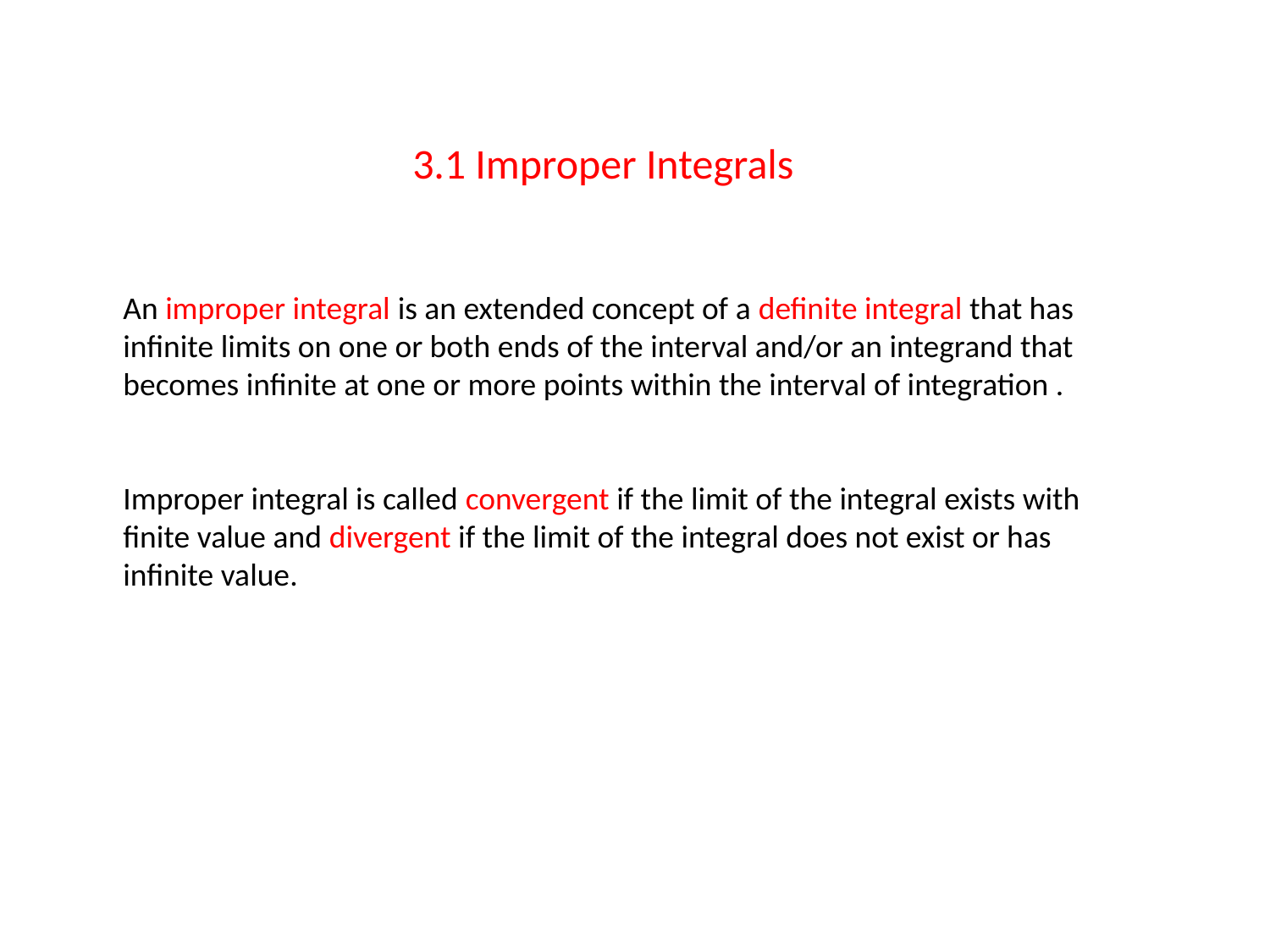

# 3.1 Improper Integrals
An improper integral is an extended concept of a definite integral that has infinite limits on one or both ends of the interval and/or an integrand that becomes infinite at one or more points within the interval of integration .

Improper integral is called convergent if the limit of the integral exists with finite value and divergent if the limit of the integral does not exist or has infinite value.